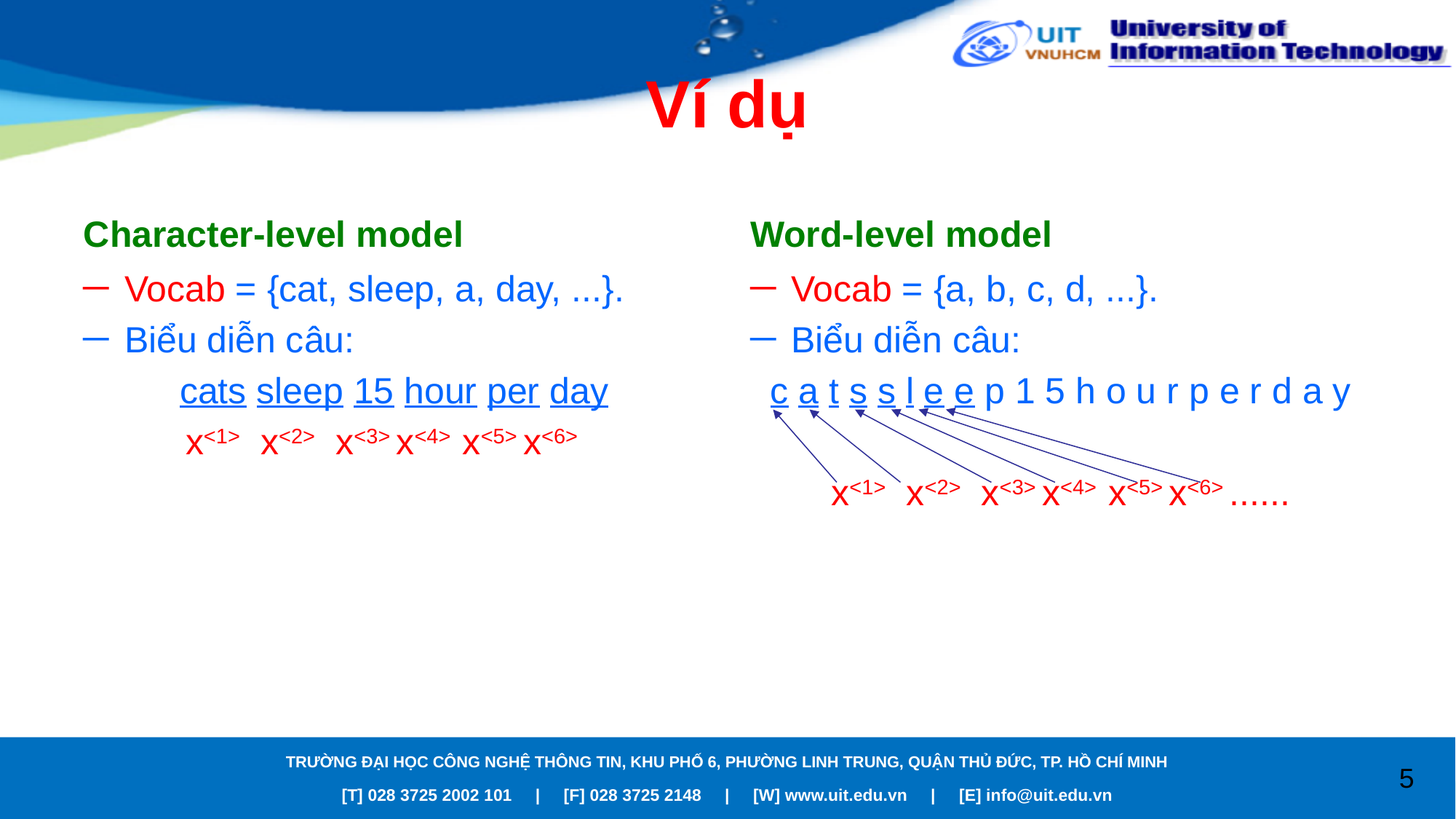

# Ví dụ
Character-level model
Word-level model
Vocab = {cat, sleep, a, day, ...}.
Biểu diễn câu:
cats sleep 15 hour per day
          x<1>  x<2>  x<3> x<4>  x<5> x<6>
Vocab = {a, b, c, d, ...}.
Biểu diễn câu:
c a t s s l e e p 1 5 h o u r p e r d a y

x<1>  x<2>  x<3> x<4>  x<5> x<6> ......